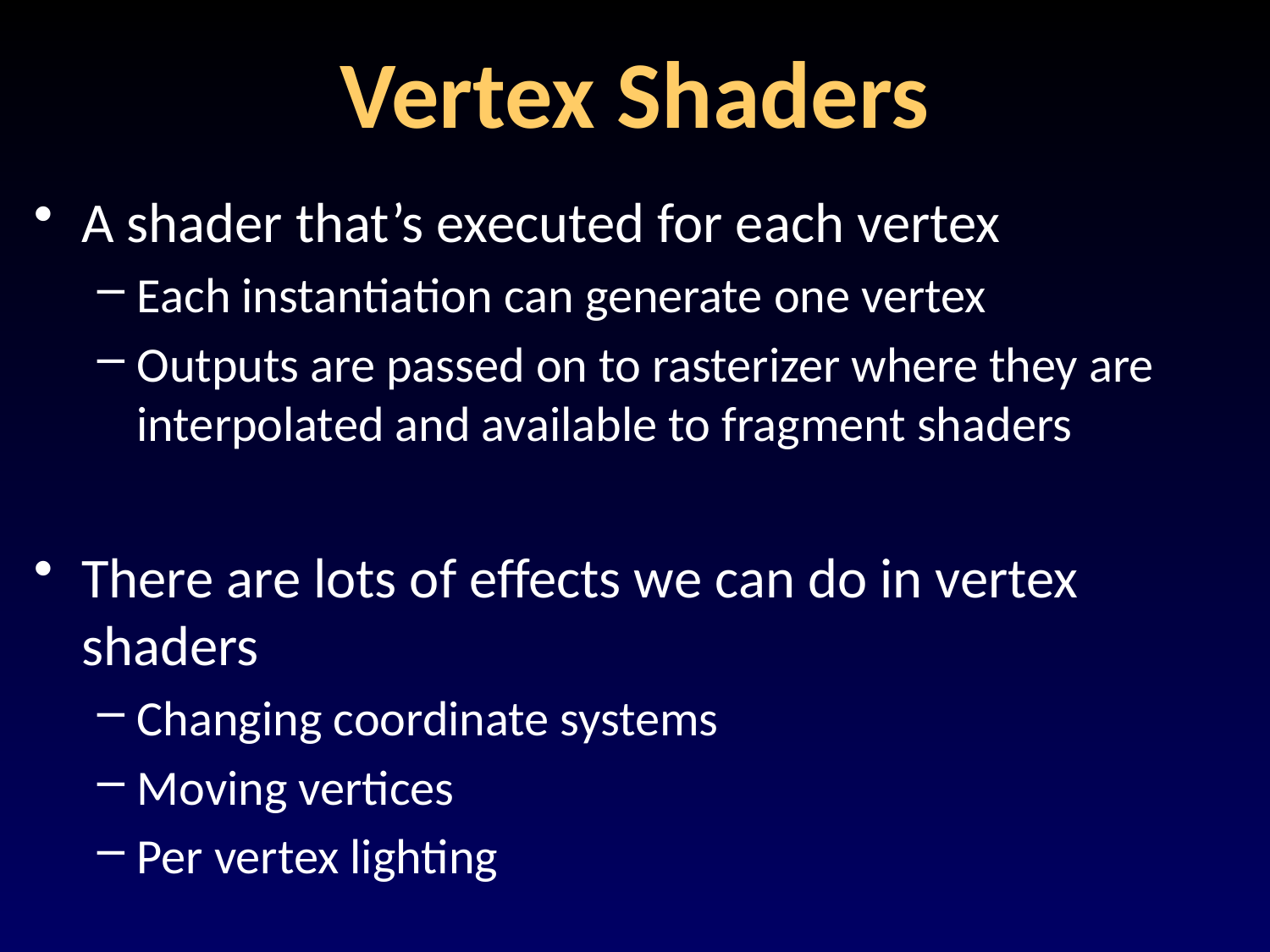

# Vertex Shaders
A shader that’s executed for each vertex
Each instantiation can generate one vertex
Outputs are passed on to rasterizer where they are interpolated and available to fragment shaders

There are lots of effects we can do in vertex shaders
Changing coordinate systems
Moving vertices
Per vertex lighting